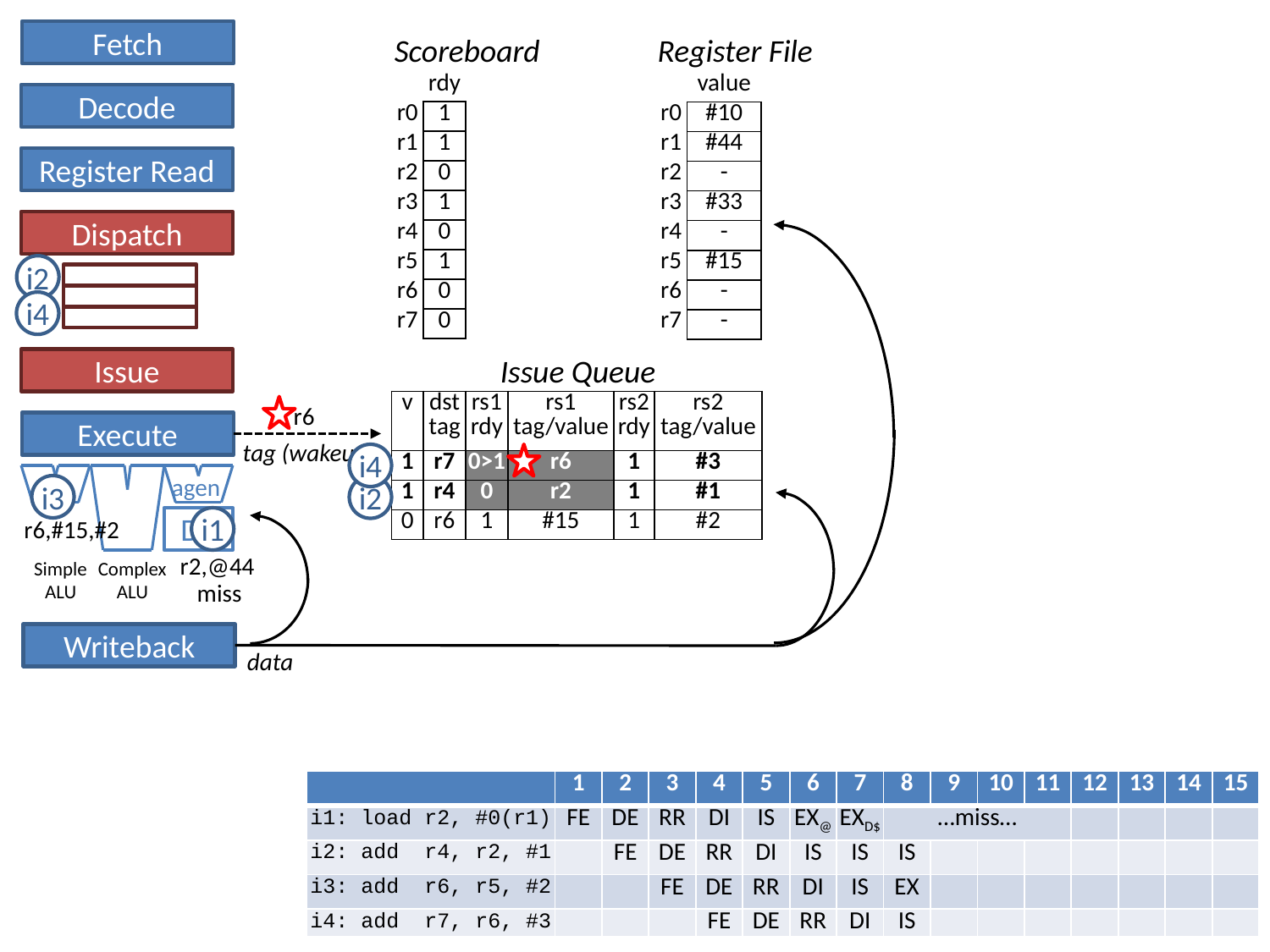

Fetch
Scoreboard
Register File
|  | rdy |
| --- | --- |
| r0 | 1 |
| r1 | 1 |
| r2 | 0 |
| r3 | 1 |
| r4 | 0 |
| r5 | 1 |
| r6 | 0 |
| r7 | 0 |
|  | value |
| --- | --- |
| r0 | #10 |
| r1 | #44 |
| r2 | - |
| r3 | #33 |
| r4 | - |
| r5 | #15 |
| r6 | - |
| r7 | - |
Decode
Register Read
Dispatch

i2

i4
Issue Queue
Issue
| v | dst tag | rs1 rdy | rs1 tag/value | rs2 rdy | rs2 tag/value |
| --- | --- | --- | --- | --- | --- |
| 1 | r7 | 0>1 | r6 | 1 | #3 |
| 1 | r4 | 0 | r2 | 1 | #1 |
| 0 | r6 | 1 | #15 | 1 | #2 |
r6

Execute
tag (wakeup)
i4

agen
i3
i2
r6,#15,#2
D$
i1
r2,@44
miss
Simple
ALU
Complex
ALU
Writeback
data
|  | 1 | 2 | 3 | 4 | 5 | 6 | 7 | 8 | 9 | 10 | 11 | 12 | 13 | 14 | 15 |
| --- | --- | --- | --- | --- | --- | --- | --- | --- | --- | --- | --- | --- | --- | --- | --- |
| i1: load r2, #0(r1) | FE | DE | RR | DI | IS | EX@ | EXD$ | …miss… |  |  |  |  |  |  |  |
| i2: add r4, r2, #1 |  | FE | DE | RR | DI | IS | IS | IS |  |  |  |  |  |  |  |
| i3: add r6, r5, #2 |  |  | FE | DE | RR | DI | IS | EX |  |  |  |  |  |  |  |
| i4: add r7, r6, #3 |  |  |  | FE | DE | RR | DI | IS |  |  |  |  |  |  |  |
48